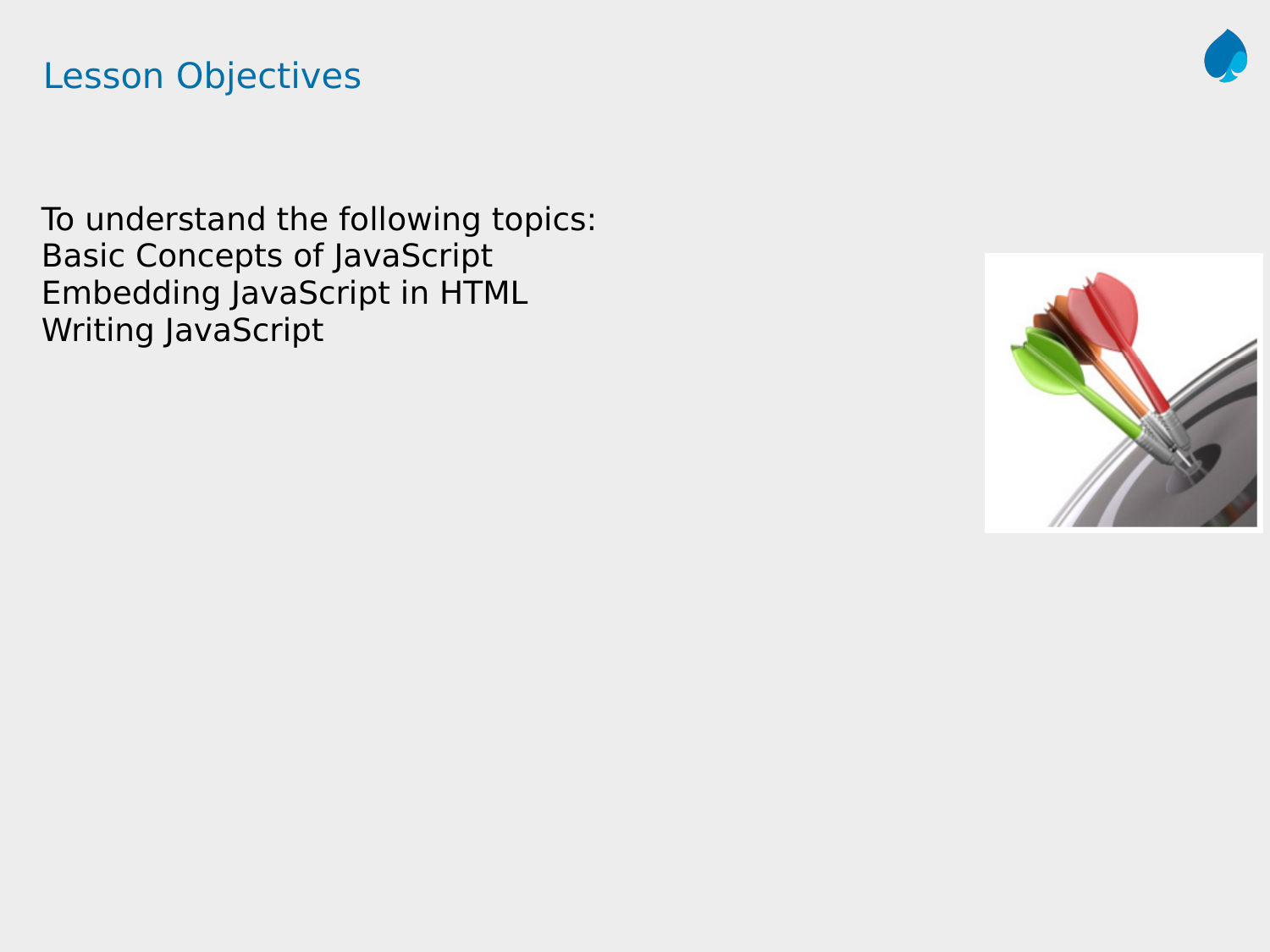

# Lesson Objectives
To understand the following topics:
Basic Concepts of JavaScript
Embedding JavaScript in HTML
Writing JavaScript